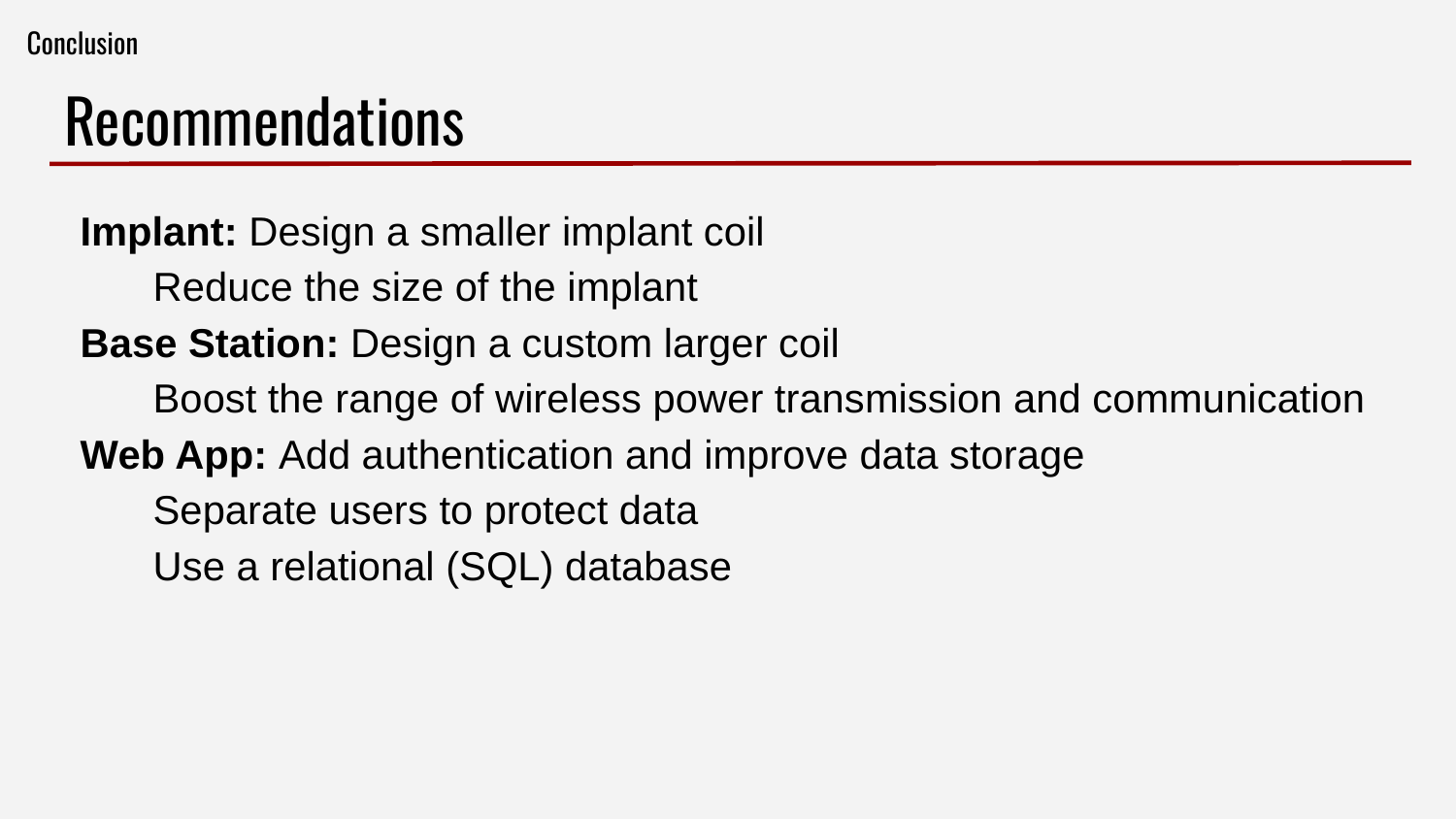

Conclusion
# Recommendations
Implant: Design a smaller implant coil
Reduce the size of the implant
Base Station: Design a custom larger coil
Boost the range of wireless power transmission and communication
Web App: Add authentication and improve data storage
Separate users to protect data
Use a relational (SQL) database